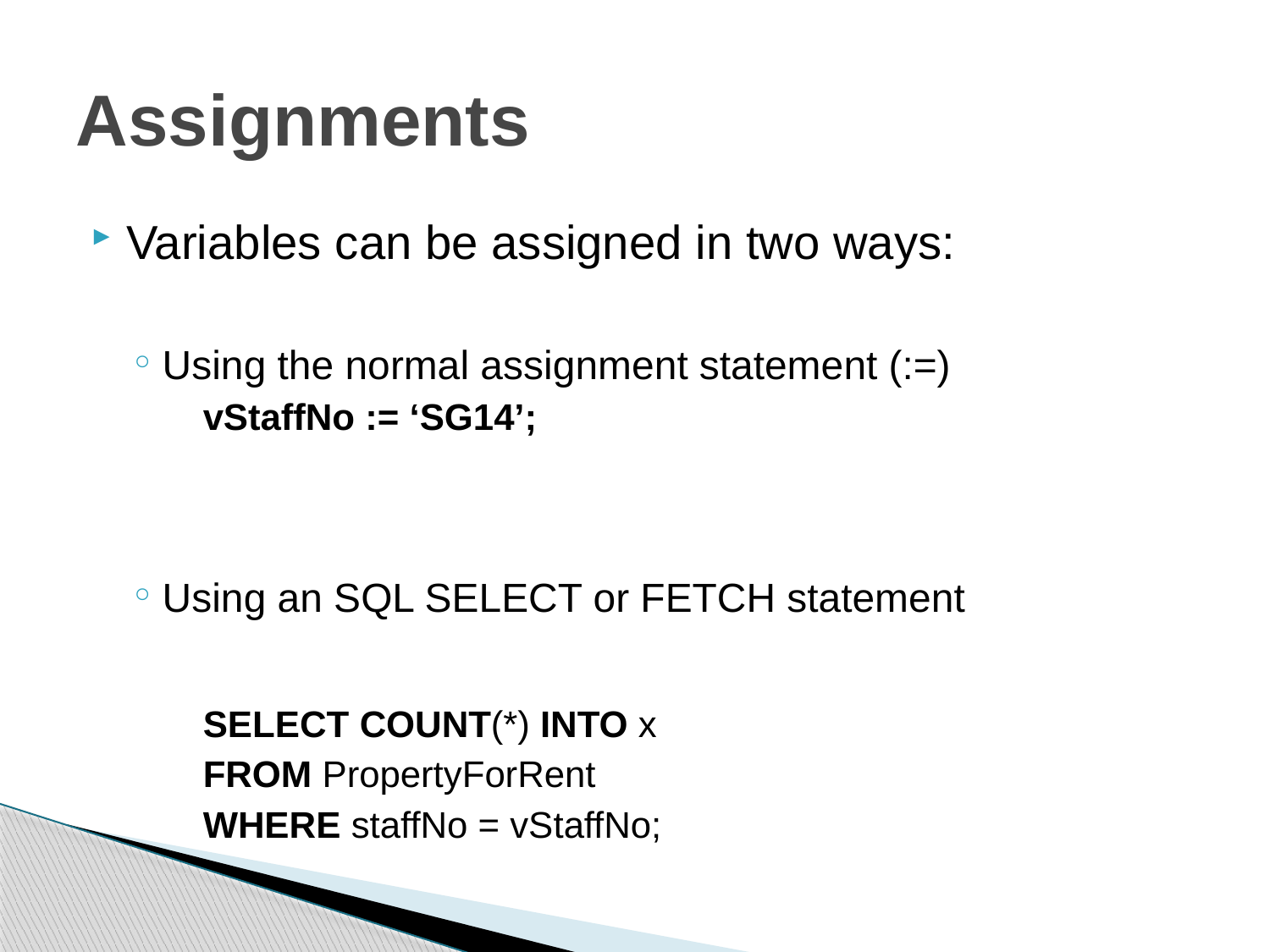

# Assignments
Variables can be assigned in two ways:

Using the normal assignment statement (:=)
vStaffNo := ‘SG14’;

Using an SQL SELECT or FETCH statement

SELECT COUNT(*) INTO x
FROM PropertyForRent
WHERE staffNo = vStaffNo;